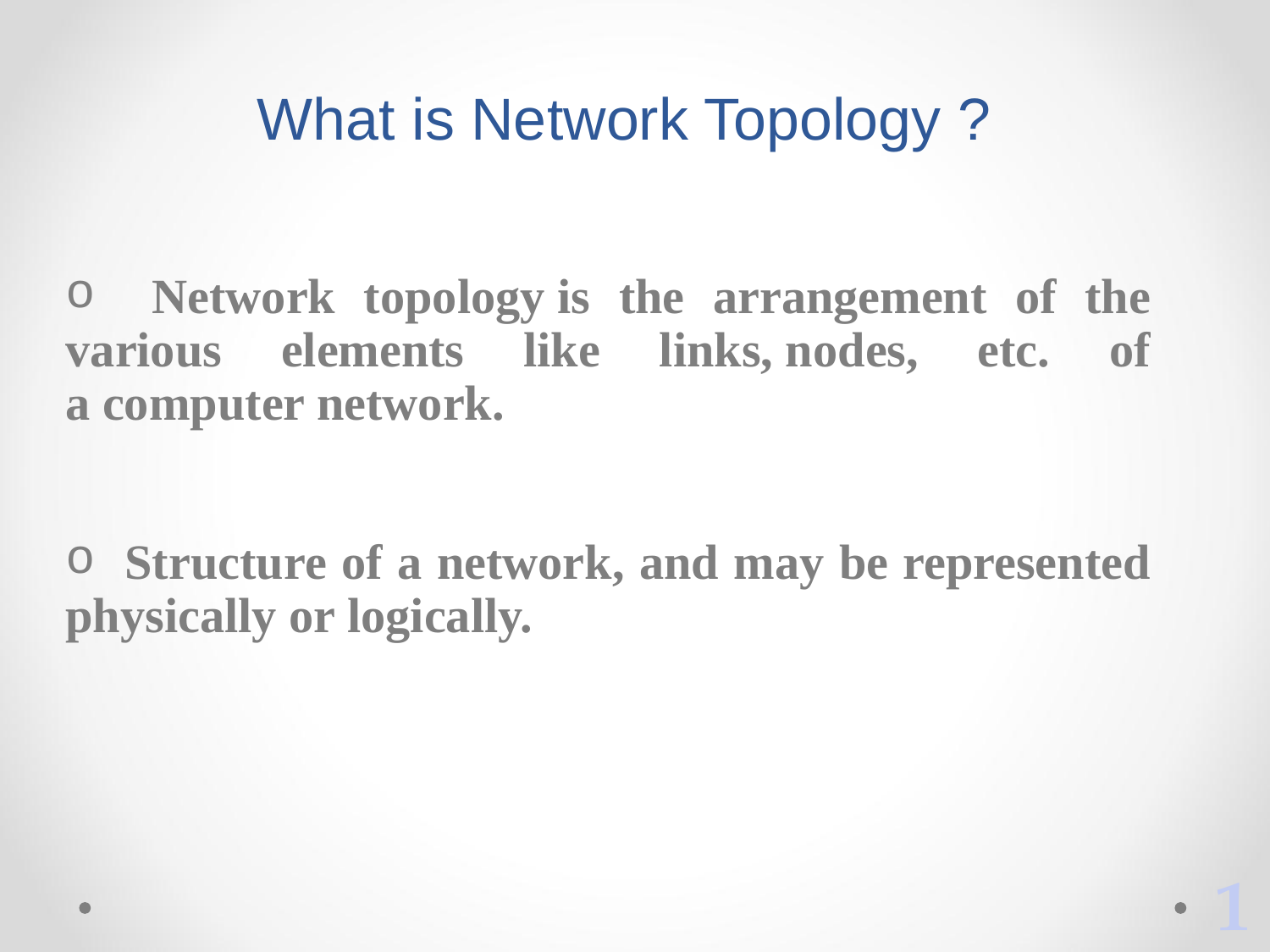

# What is Network Topology ?
  Network topology is the arrangement of the various elements like links, nodes, etc. of a computer network.

  Structure of a network, and may be represented physically or logically.
1